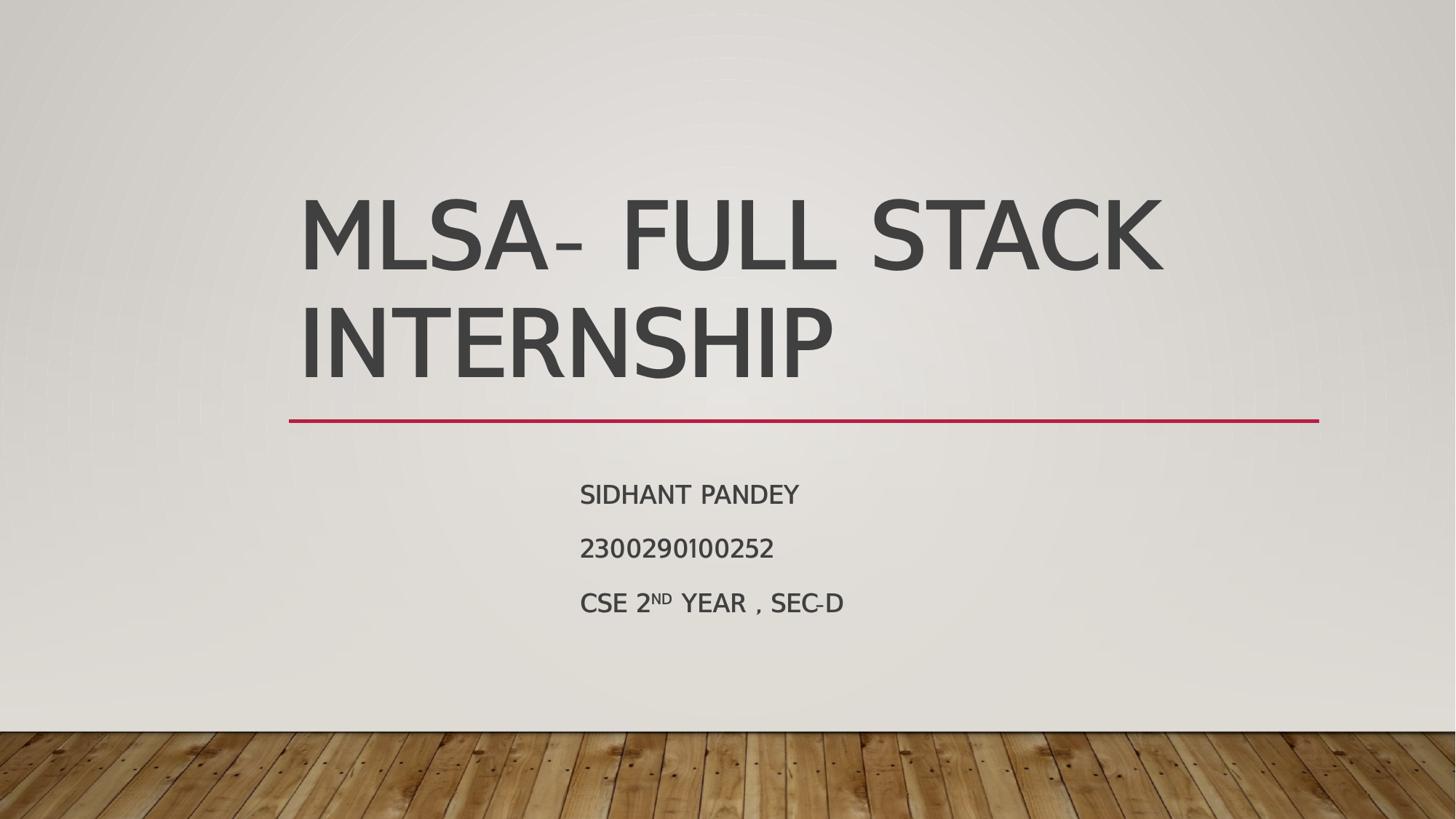

# MLSA- FULL STACK INTERNSHIP
SIDHANT PANDEY
2300290100252
CSE 2ND YEAR , SEC-D